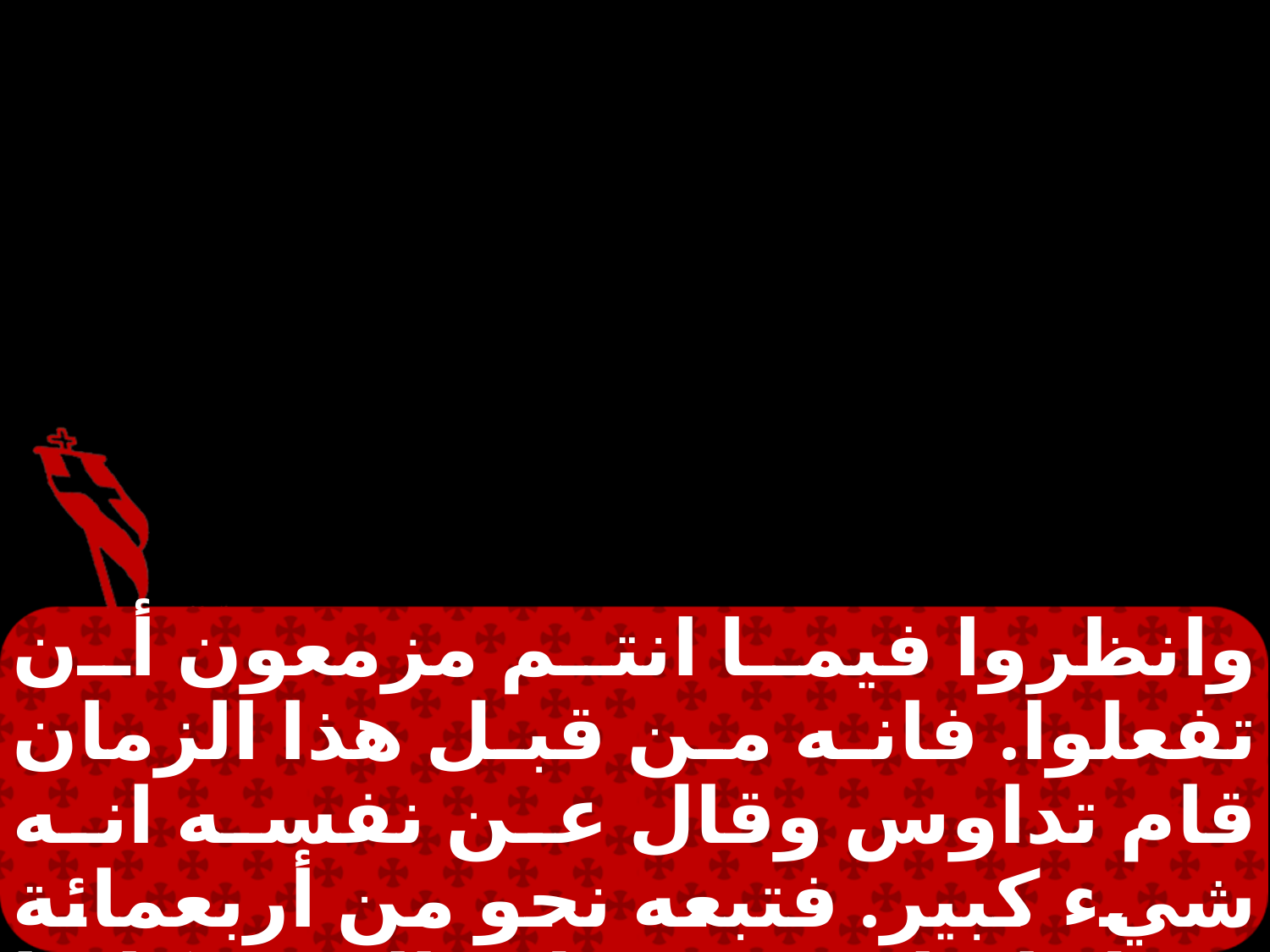

وانظروا فيما انتم مزمعون أن تفعلوا. فانه من قبل هذا الزمان قام تداوس وقال عن نفسه انه شيء كبير. فتبعه نحو من أربعمائة رجل إما هو فقتل والذين كانوا معه تفرقوا وصاروا لا شيء.